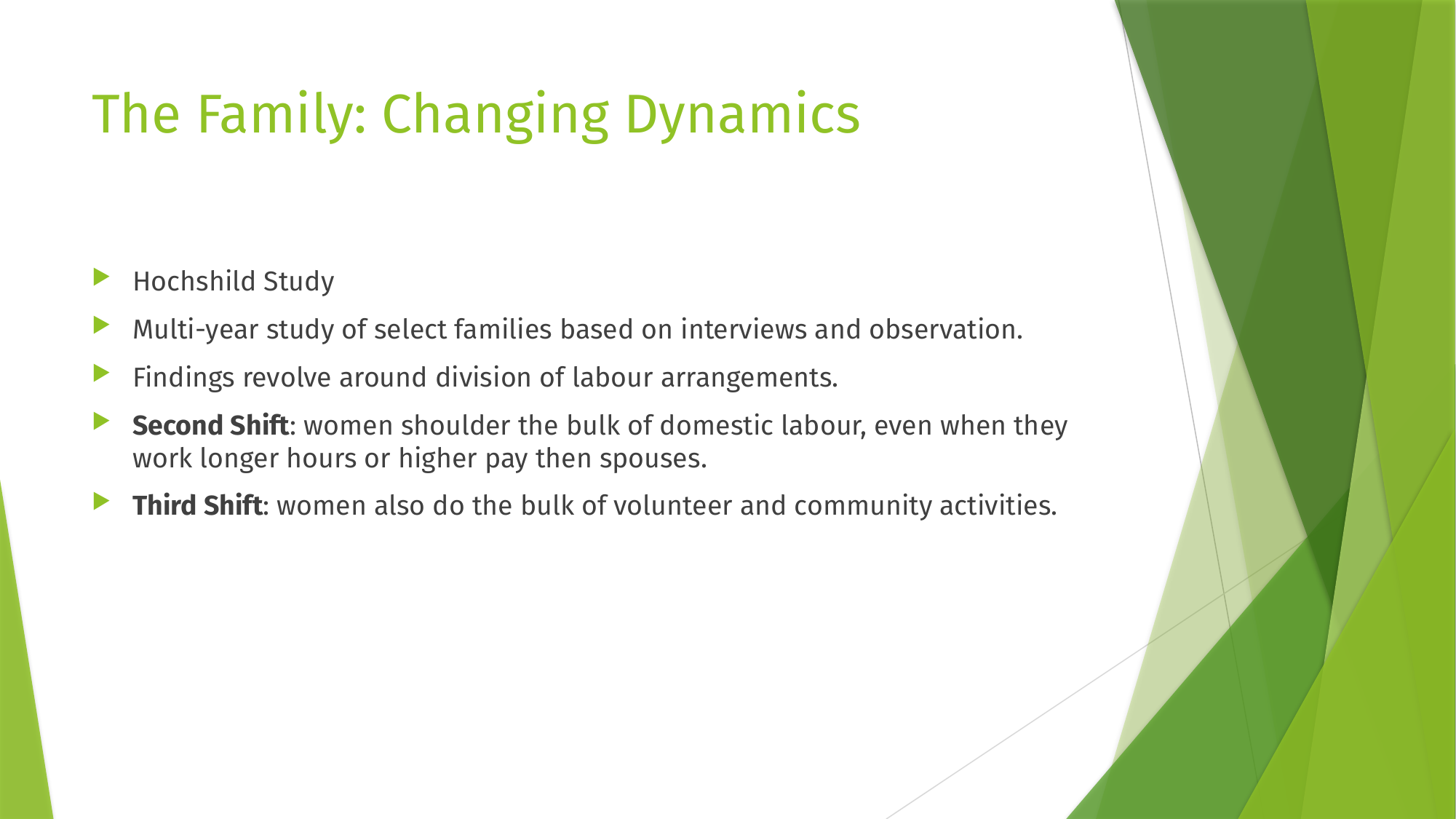

# The Family: Changing Dynamics
Hochshild Study
Multi-year study of select families based on interviews and observation.
Findings revolve around division of labour arrangements.
Second Shift: women shoulder the bulk of domestic labour, even when they work longer hours or higher pay then spouses.
Third Shift: women also do the bulk of volunteer and community activities.